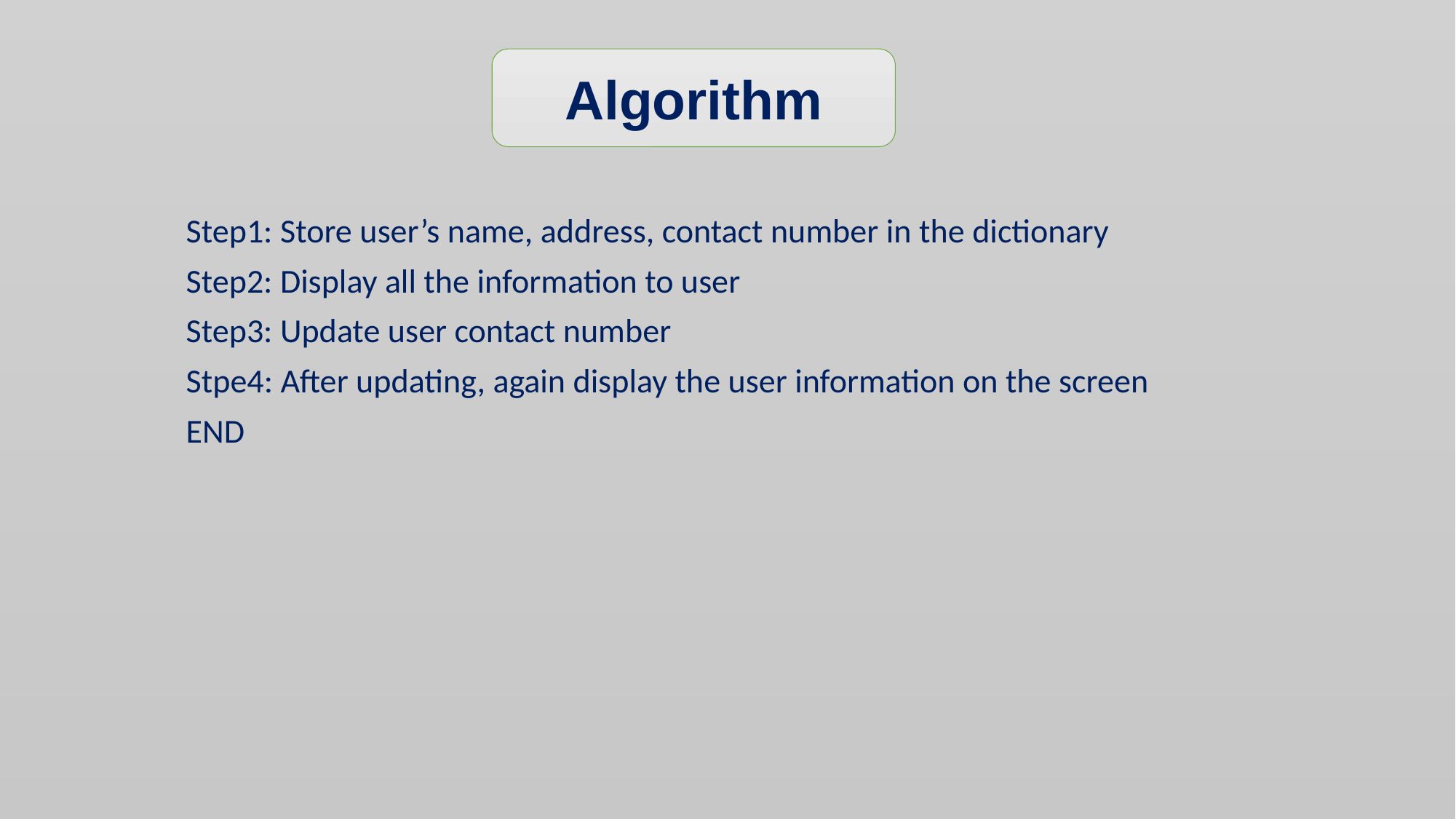

Algorithm
Step1: Store user’s name, address, contact number in the dictionary
Step2: Display all the information to user
Step3: Update user contact number
Stpe4: After updating, again display the user information on the screen
END